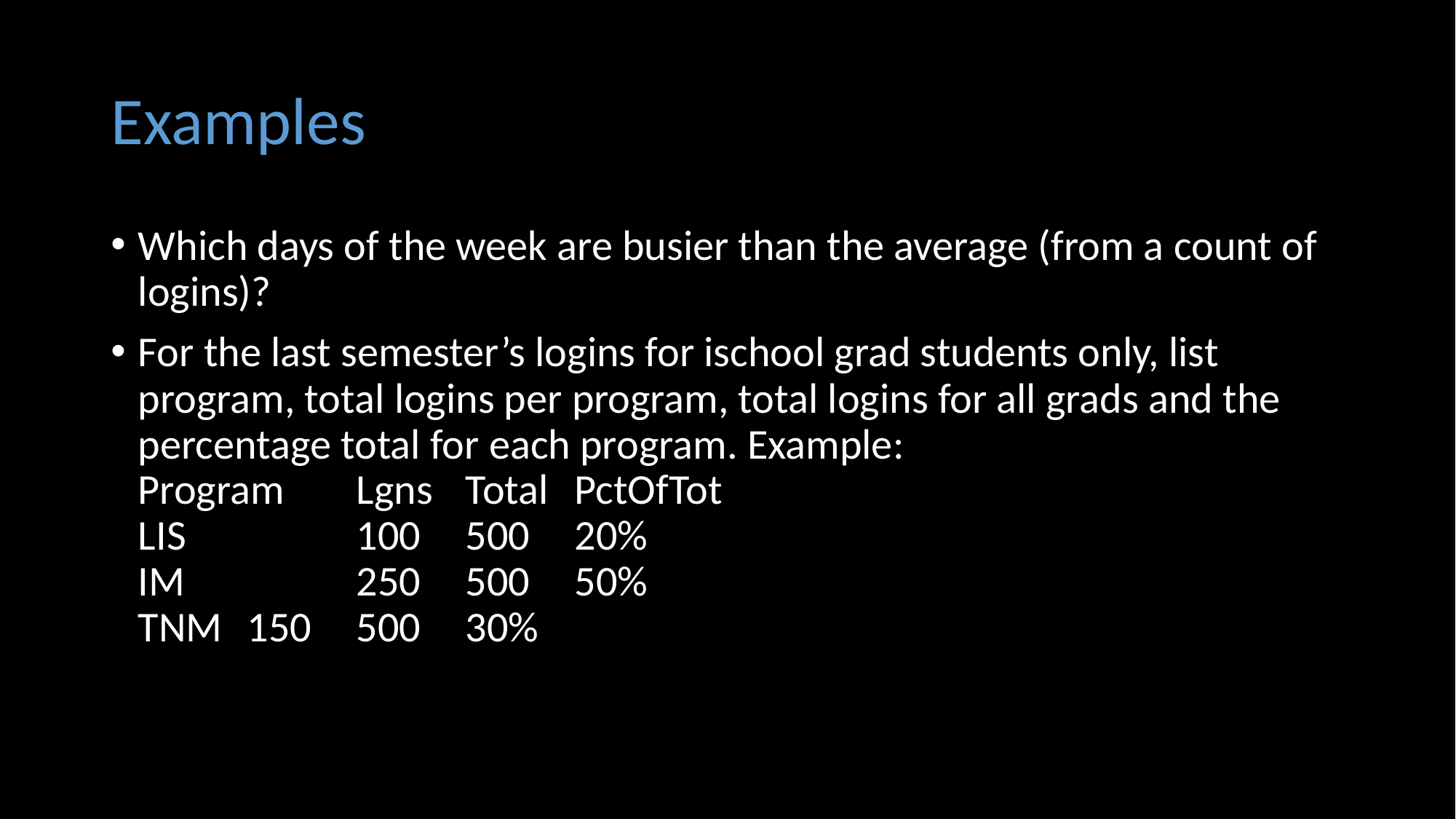

# Examples
Which days of the week are busier than the average (from a count of logins)?
For the last semester’s logins for ischool grad students only, list program, total logins per program, total logins for all grads and the percentage total for each program. Example:
Program	Lgns	Total	PctOfTot
LIS		100	500	20%
IM		250	500	50%
TNM	150	500	30%